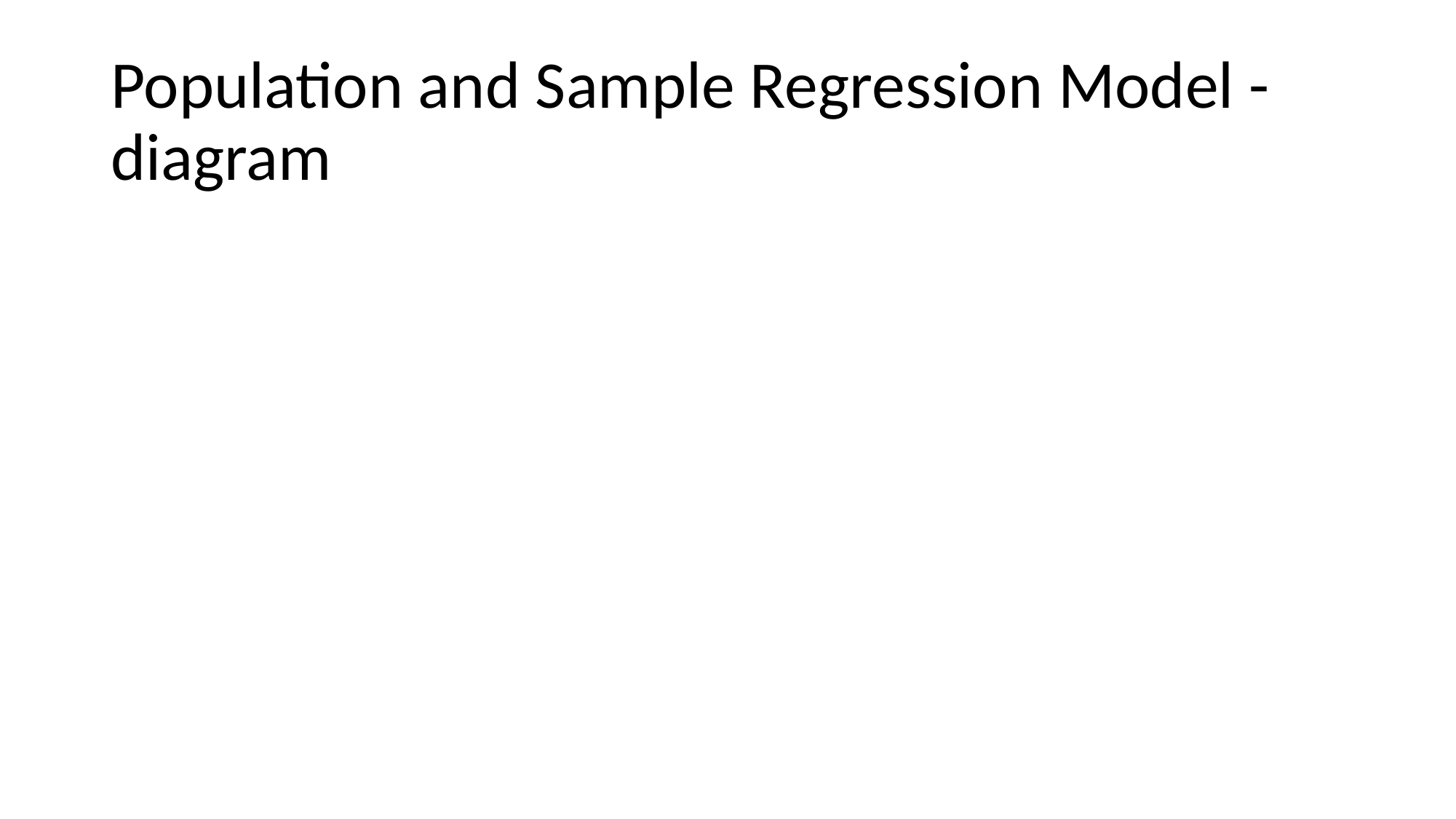

# Population and Sample Regression Model - diagram